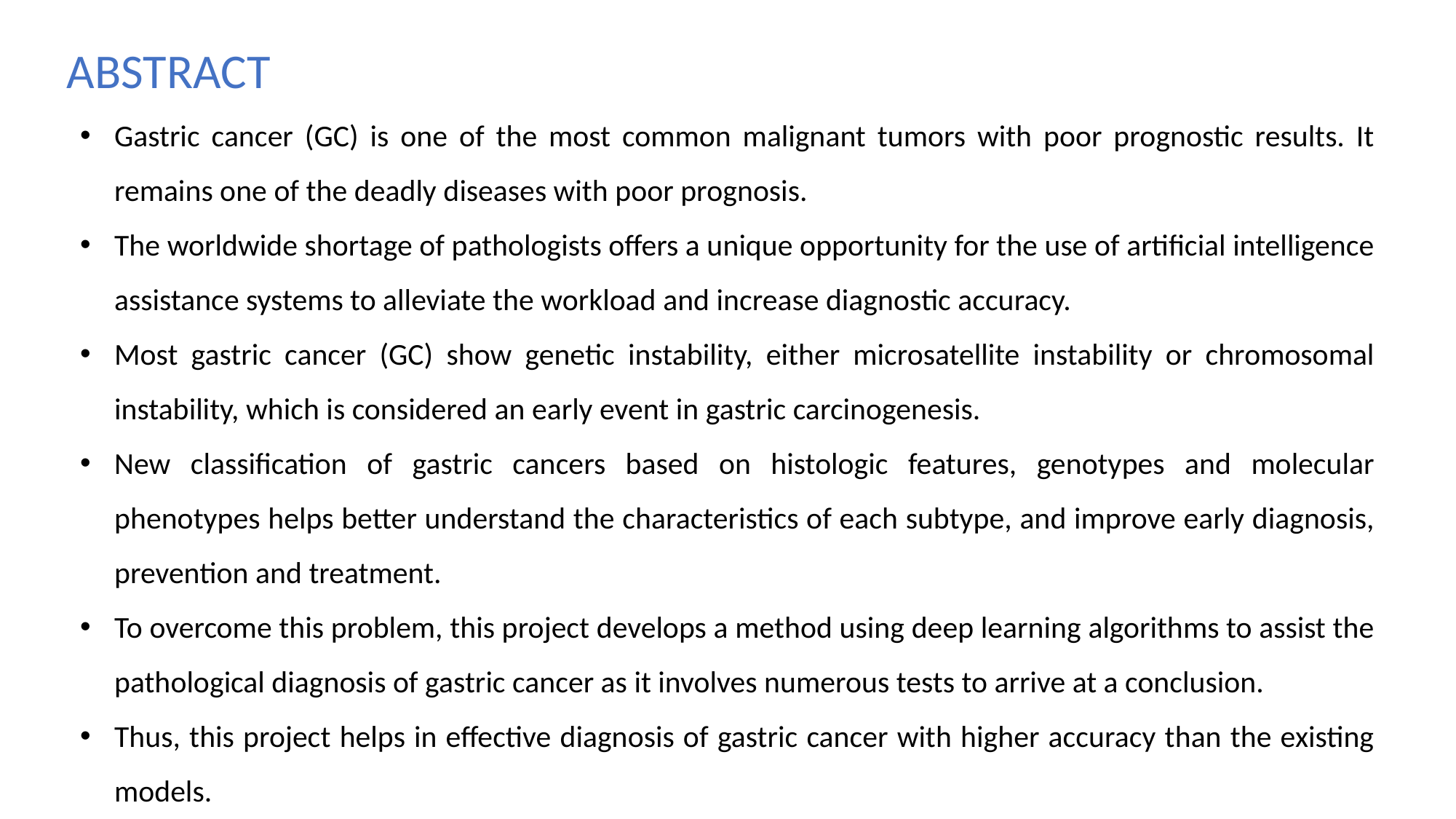

ABSTRACT
Gastric cancer (GC) is one of the most common malignant tumors with poor prognostic results. It remains one of the deadly diseases with poor prognosis.
The worldwide shortage of pathologists offers a unique opportunity for the use of artificial intelligence assistance systems to alleviate the workload and increase diagnostic accuracy.
Most gastric cancer (GC) show genetic instability, either microsatellite instability or chromosomal instability, which is considered an early event in gastric carcinogenesis.
New classification of gastric cancers based on histologic features, genotypes and molecular phenotypes helps better understand the characteristics of each subtype, and improve early diagnosis, prevention and treatment.
To overcome this problem, this project develops a method using deep learning algorithms to assist the pathological diagnosis of gastric cancer as it involves numerous tests to arrive at a conclusion.
Thus, this project helps in effective diagnosis of gastric cancer with higher accuracy than the existing models.